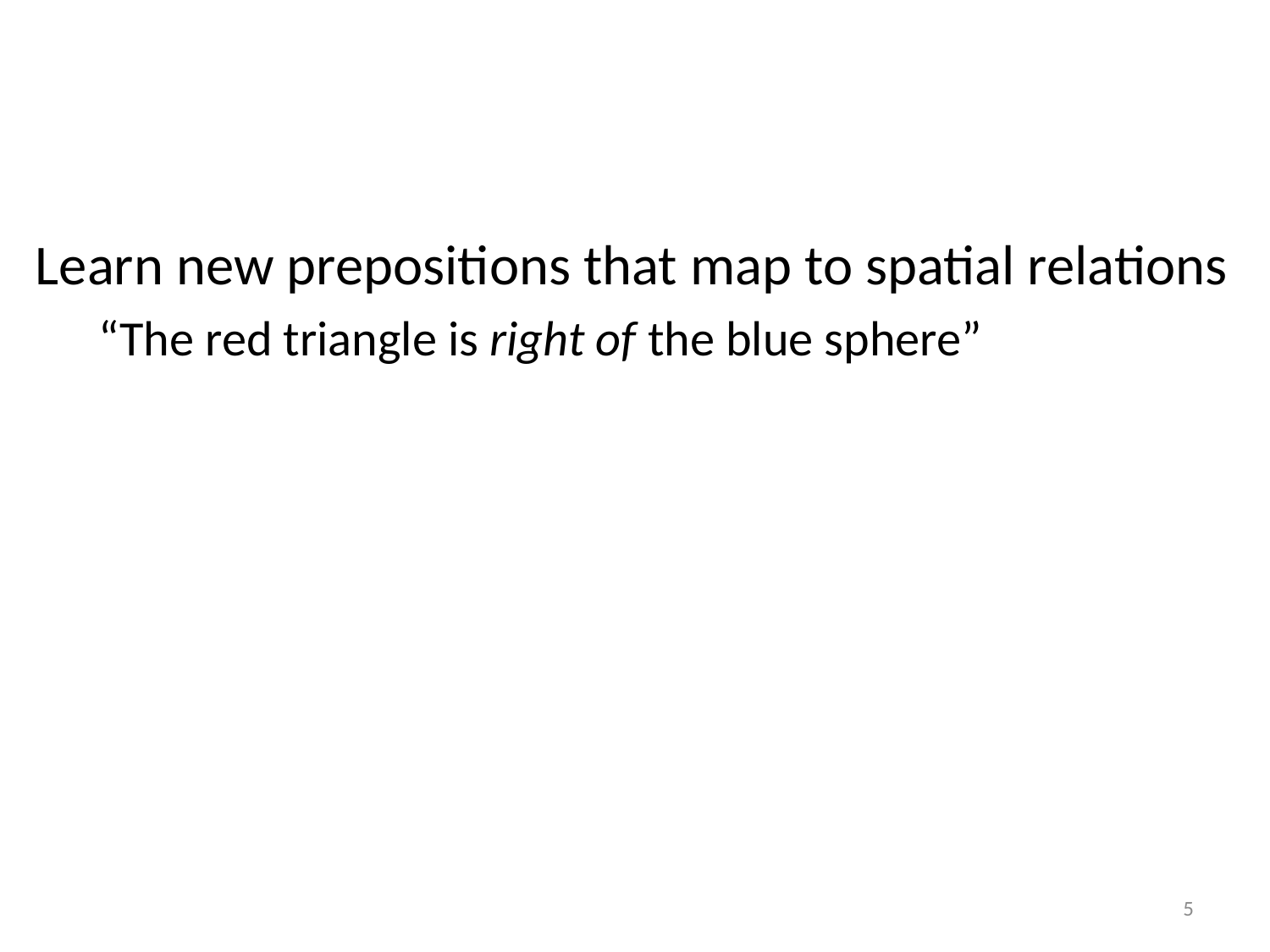

Learn new prepositions that map to spatial relations
“The red triangle is right of the blue sphere”
5